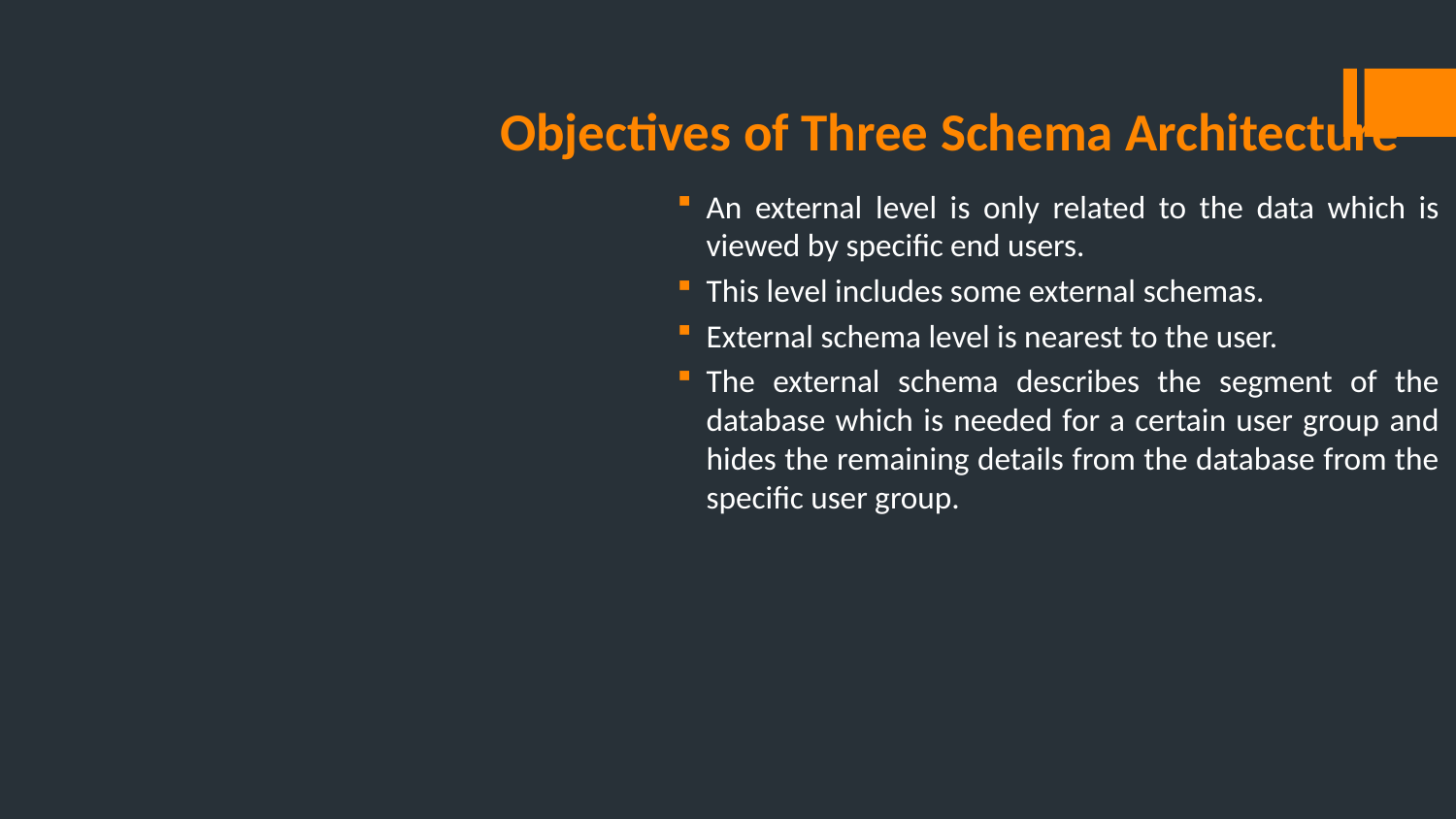

# Objectives of Three Schema Architecture
An external level is only related to the data which is viewed by specific end users.
This level includes some external schemas.
External schema level is nearest to the user.
The external schema describes the segment of the database which is needed for a certain user group and hides the remaining details from the database from the specific user group.